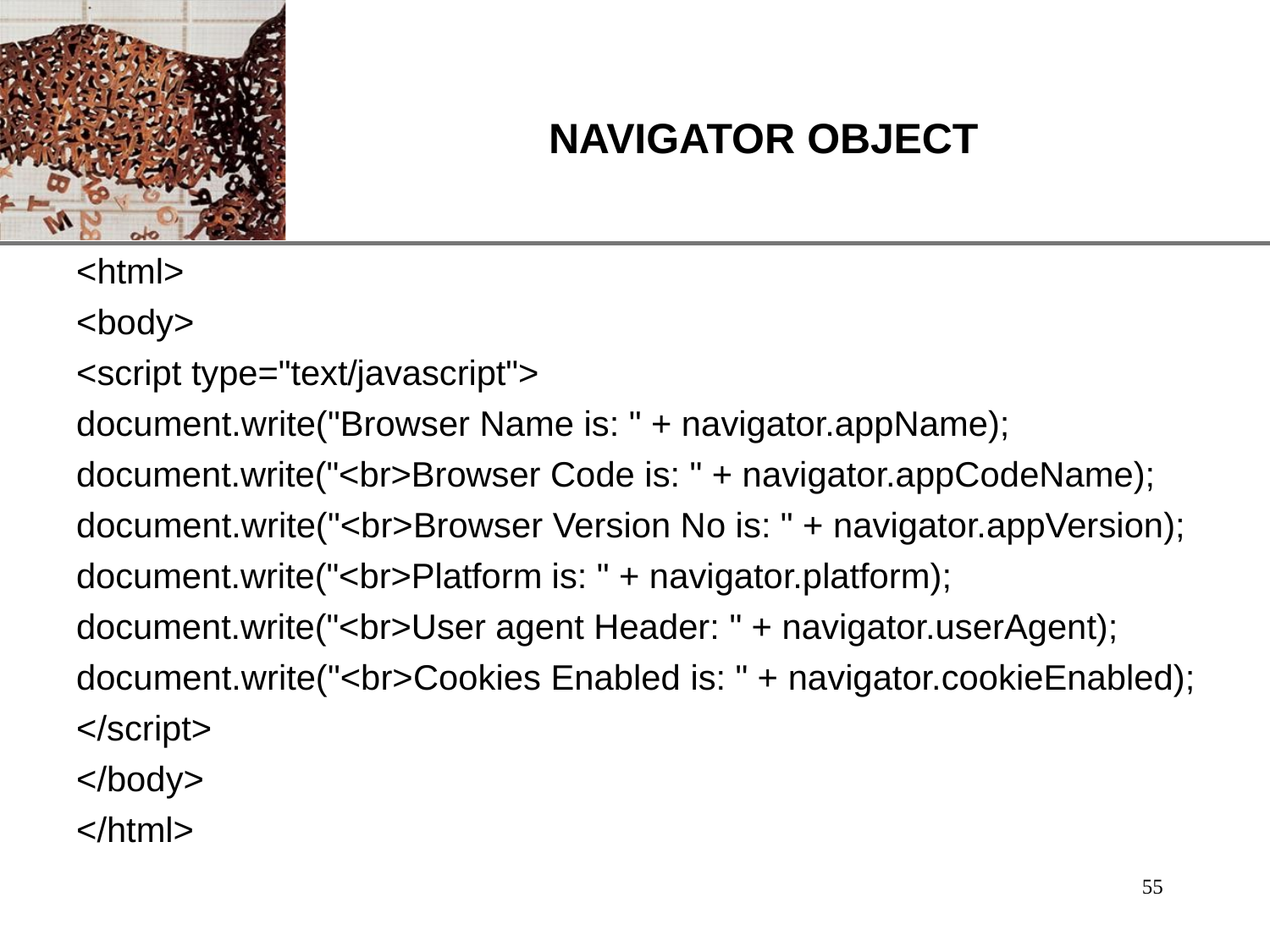

# NAVIGATOR OBJECT
<html>
<body>
<script type="text/javascript">
document.write("Browser Name is: " + navigator.appName);  document.write("<br>Browser Code is: " + navigator.appCodeName);  document.write("<br>Browser Version No is: " + navigator.appVersion);  document.write("<br>Platform is: " + navigator.platform);  document.write("<br>User agent Header: " + navigator.userAgent);  document.write("<br>Cookies Enabled is: " + navigator.cookieEnabled);
</script>
</body>
</html>
55